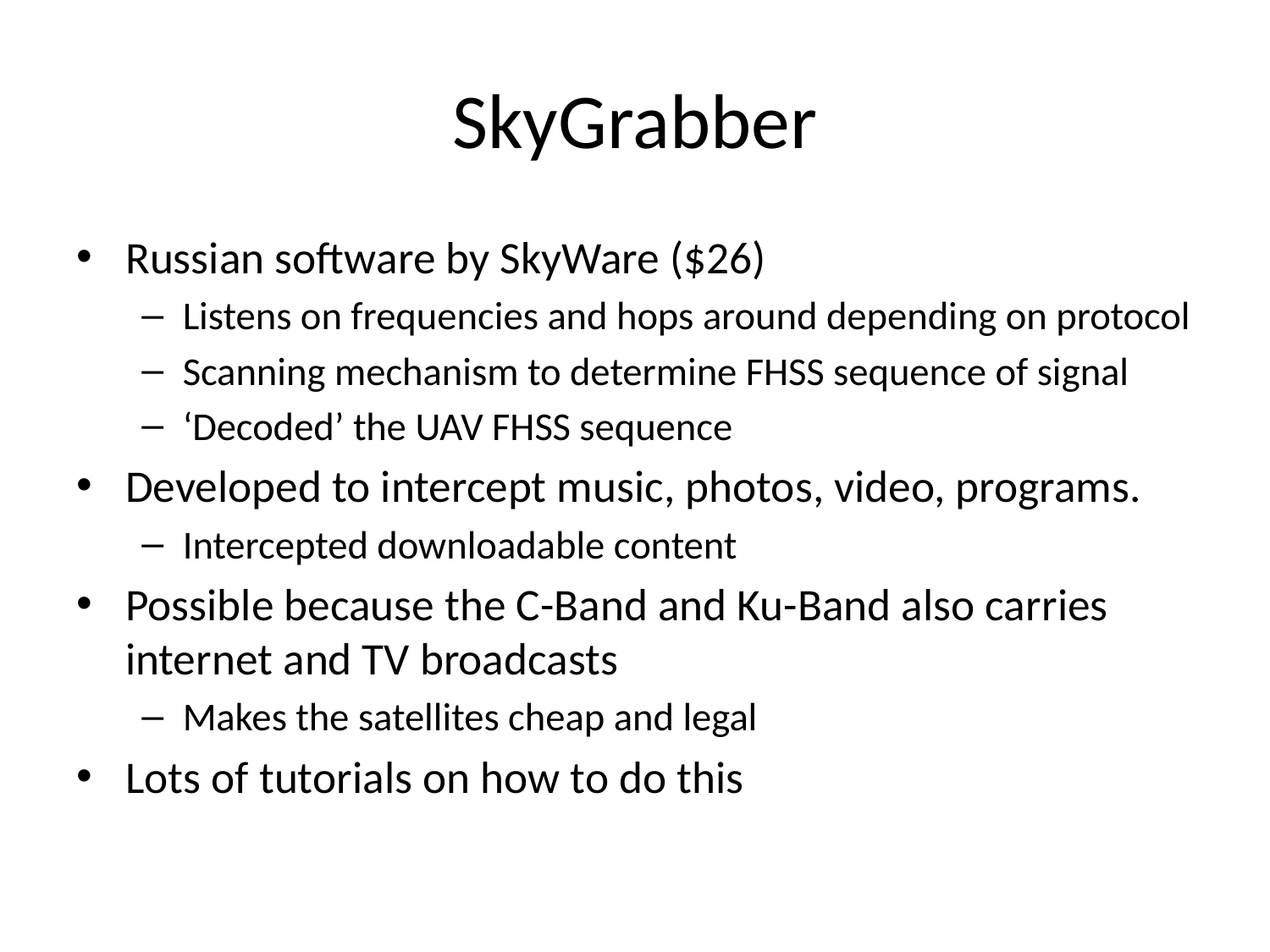

# SkyGrabber
Russian software by SkyWare ($26)
Listens on frequencies and hops around depending on protocol
Scanning mechanism to determine FHSS sequence of signal
‘Decoded’ the UAV FHSS sequence
Developed to intercept music, photos, video, programs.
Intercepted downloadable content
Possible because the C-Band and Ku-Band also carries internet and TV broadcasts
Makes the satellites cheap and legal
Lots of tutorials on how to do this